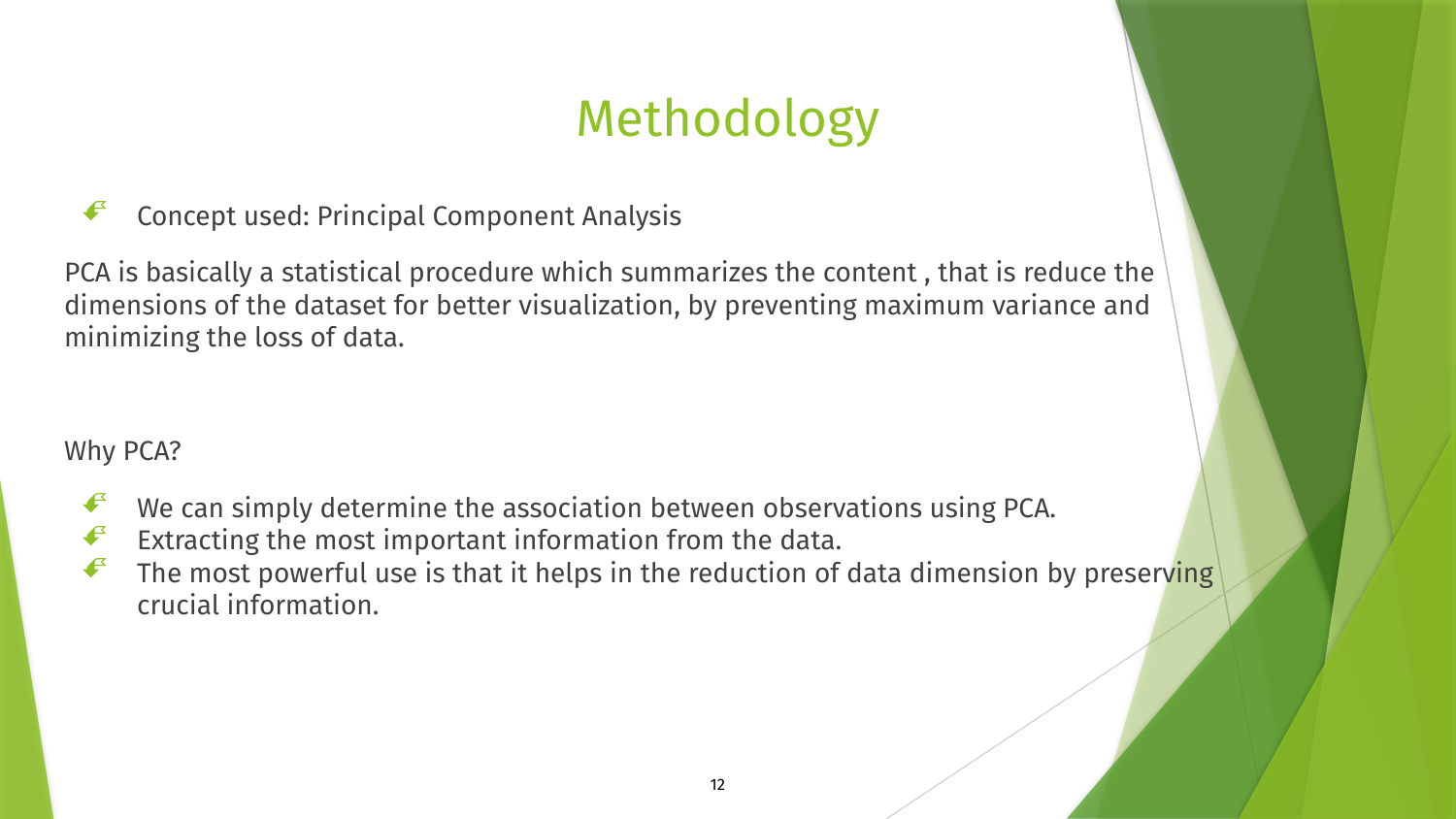

# Methodology
Concept used: Principal Component Analysis
PCA is basically a statistical procedure which summarizes the content , that is reduce the dimensions of the dataset for better visualization, by preventing maximum variance and minimizing the loss of data.

Why PCA?
We can simply determine the association between observations using PCA.
Extracting the most important information from the data.
The most powerful use is that it helps in the reduction of data dimension by preserving crucial information.
12